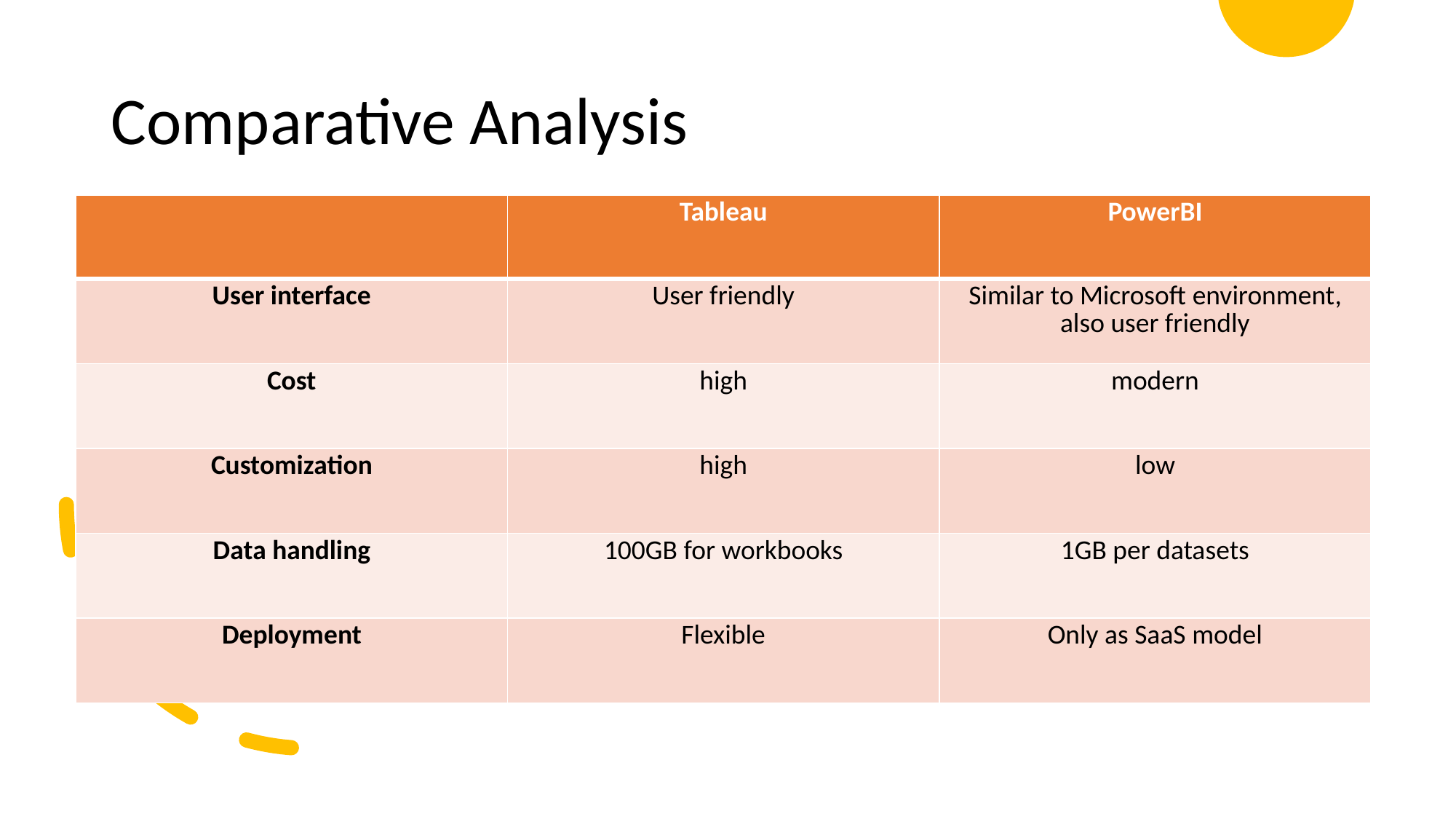

# Comparative Analysis
|  | Tableau | PowerBI |
| --- | --- | --- |
| User interface | User friendly | Similar to Microsoft environment, also user friendly |
| Cost | high | modern |
| Customization | high | low |
| Data handling | 100GB for workbooks | 1GB per datasets |
| Deployment | Flexible | Only as SaaS model |